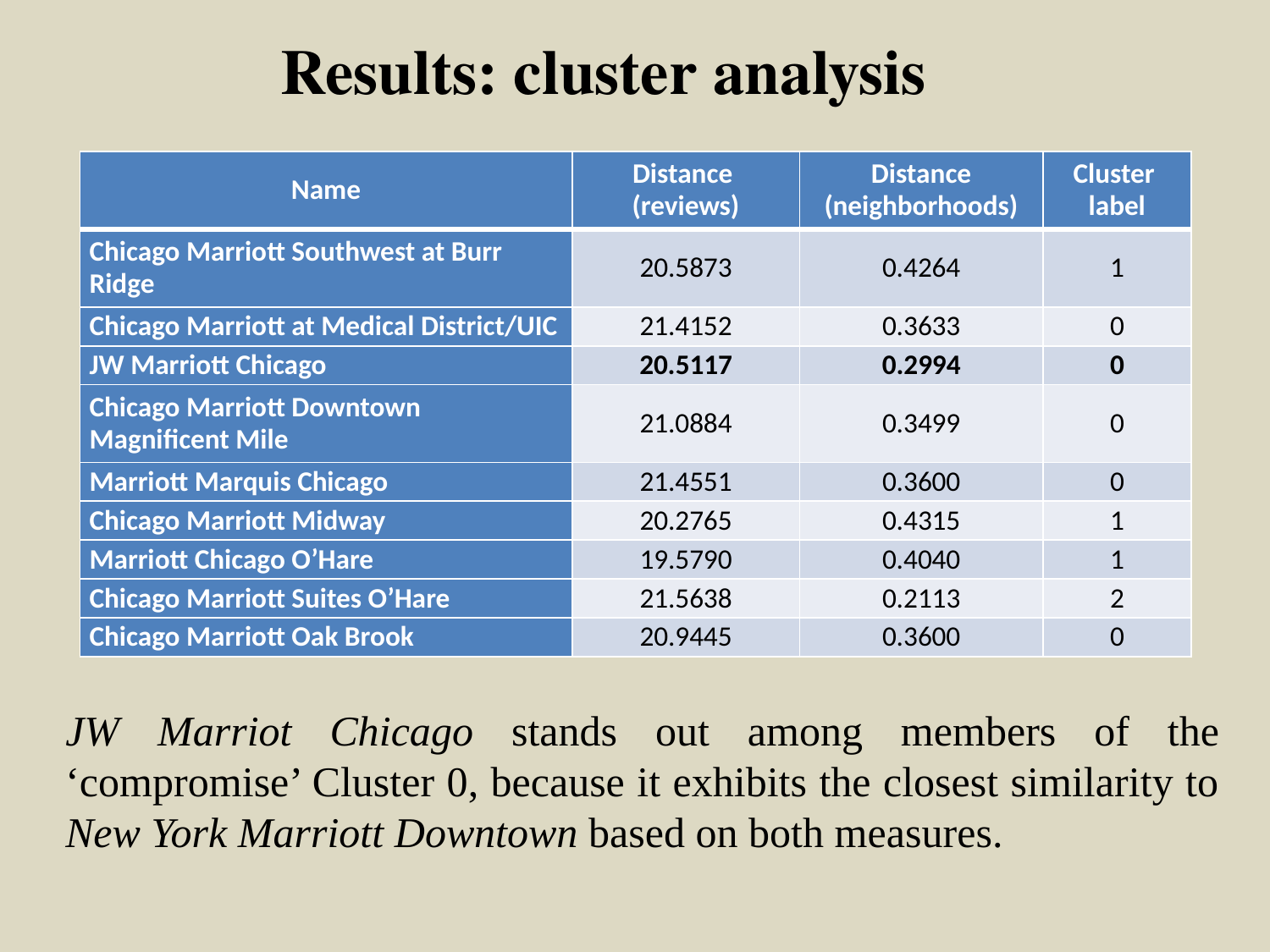

# Results: cluster analysis
| Name | Distance (reviews) | Distance (neighborhoods) | Cluster label |
| --- | --- | --- | --- |
| Chicago Marriott Southwest at Burr Ridge | 20.5873 | 0.4264 | 1 |
| Chicago Marriott at Medical District/UIC | 21.4152 | 0.3633 | 0 |
| JW Marriott Chicago | 20.5117 | 0.2994 | 0 |
| Chicago Marriott Downtown Magnificent Mile | 21.0884 | 0.3499 | 0 |
| Marriott Marquis Chicago | 21.4551 | 0.3600 | 0 |
| Chicago Marriott Midway | 20.2765 | 0.4315 | 1 |
| Marriott Chicago O’Hare | 19.5790 | 0.4040 | 1 |
| Chicago Marriott Suites O’Hare | 21.5638 | 0.2113 | 2 |
| Chicago Marriott Oak Brook | 20.9445 | 0.3600 | 0 |
JW Marriot Chicago stands out among members of the ‘compromise’ Cluster 0, because it exhibits the closest similarity to New York Marriott Downtown based on both measures.